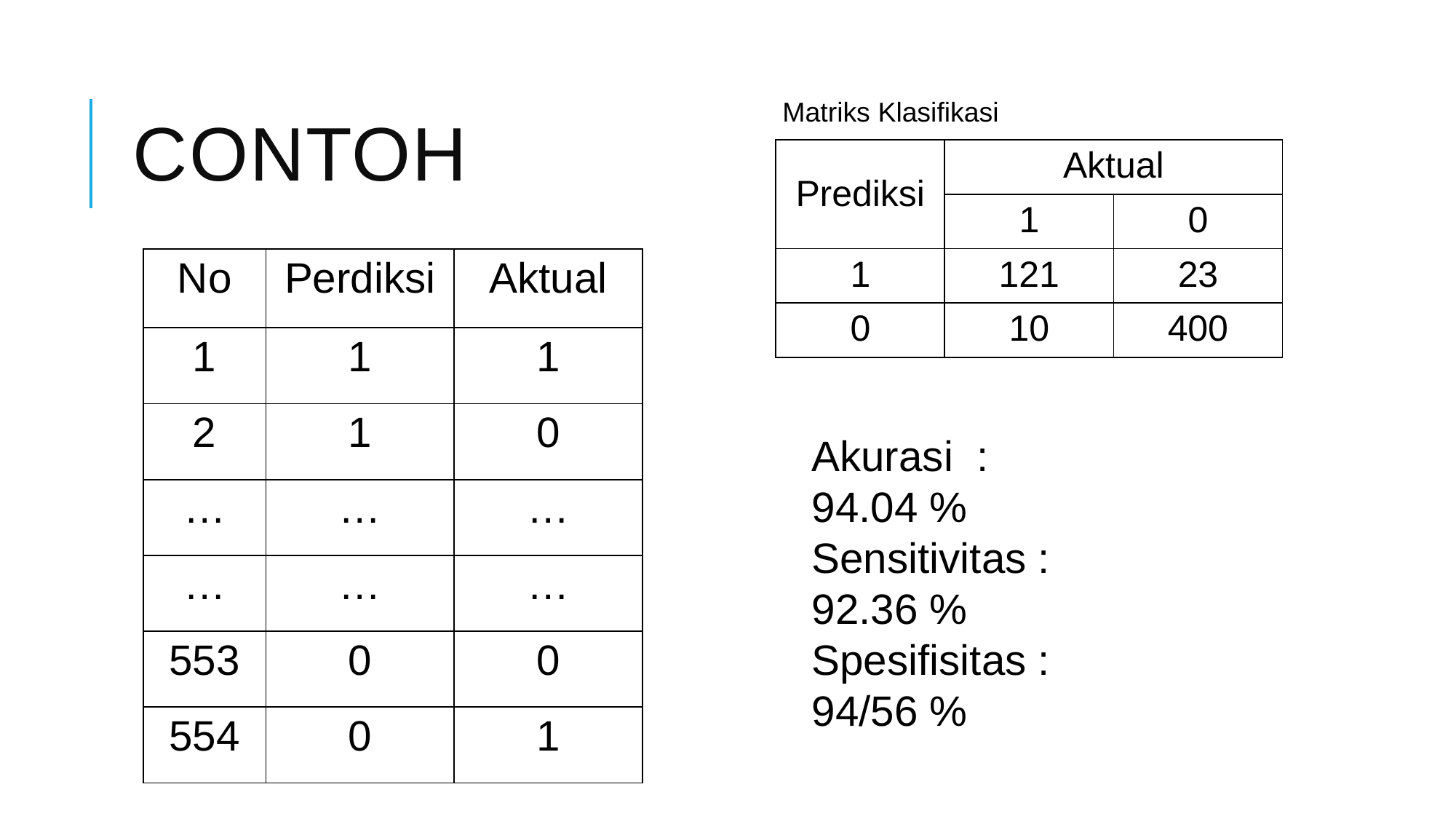

# contoh
Matriks Klasifikasi
| Prediksi | Aktual |  |
| --- | --- | --- |
|  | 1 | 0 |
| 1 | 121 | 23 |
| 0 | 10 | 400 |
| No | Perdiksi | Aktual |
| --- | --- | --- |
| 1 | 1 | 1 |
| 2 | 1 | 0 |
| … | … | … |
| … | … | … |
| 553 | 0 | 0 |
| 554 | 0 | 1 |
Akurasi  :
94.04 %
Sensitivitas :
92.36 %
Spesifisitas :
94/56 %